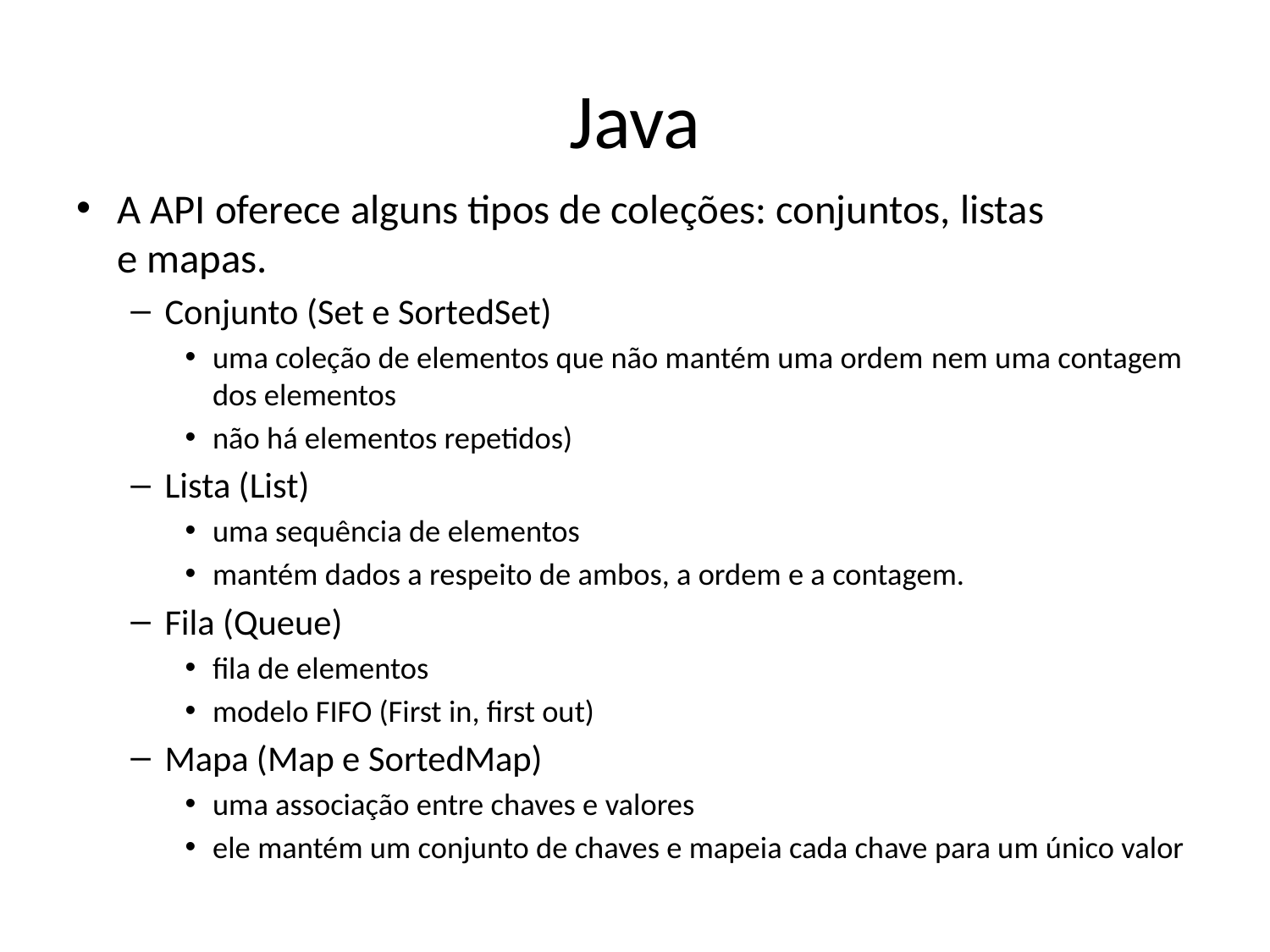

# Java
A API oferece alguns tipos de coleções: conjuntos, listas e mapas.
Conjunto (Set e SortedSet)
uma coleção de elementos que não mantém uma ordem nem uma contagem dos elementos
não há elementos repetidos)
Lista (List)
uma sequência de elementos
mantém dados a respeito de ambos, a ordem e a contagem.
Fila (Queue)
fila de elementos
modelo FIFO (First in, first out)
Mapa (Map e SortedMap)
uma associação entre chaves e valores
ele mantém um conjunto de chaves e mapeia cada chave para um único valor